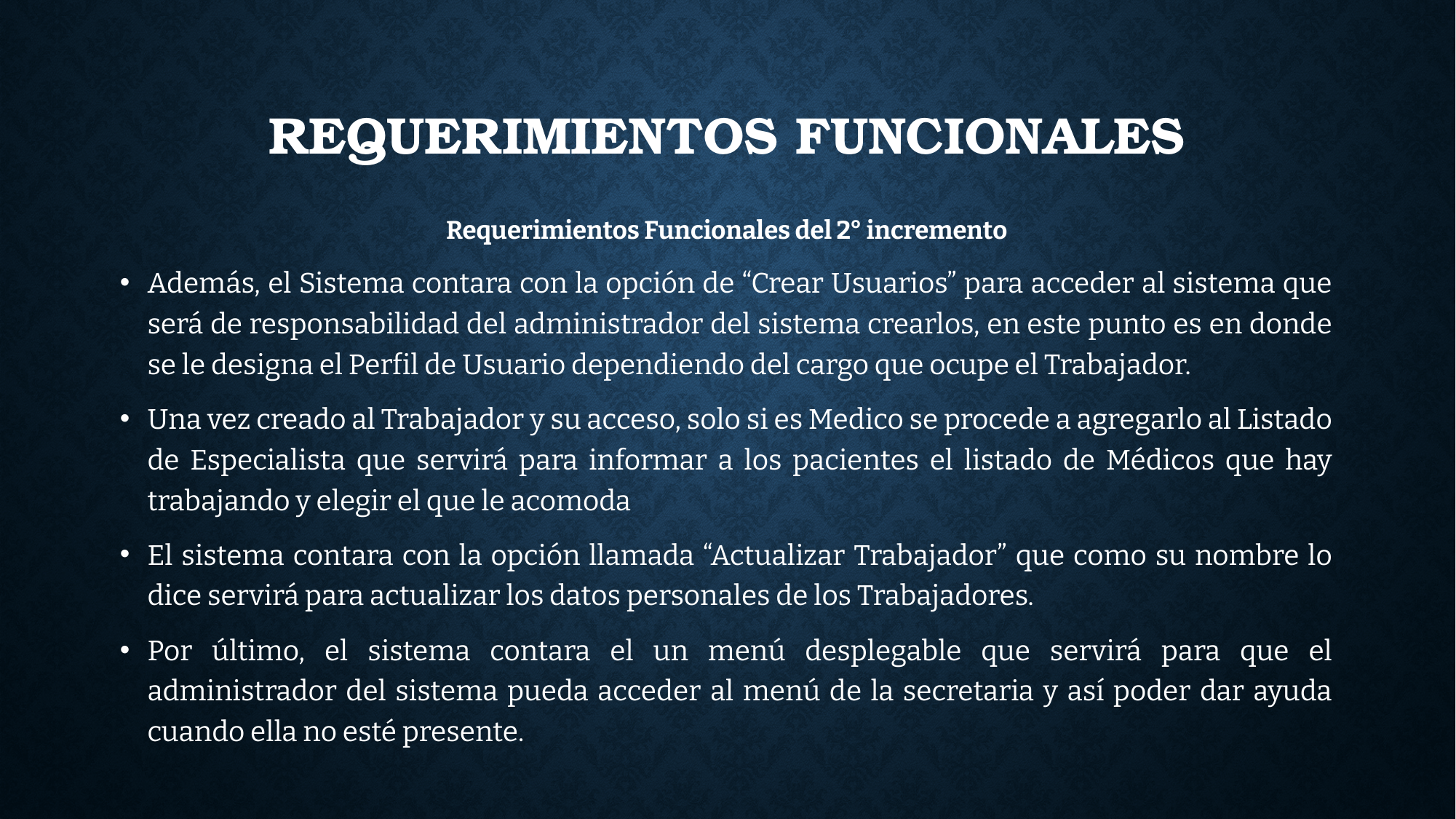

# Requerimientos funcionales
Requerimientos Funcionales del 2° incremento
Además, el Sistema contara con la opción de “Crear Usuarios” para acceder al sistema que será de responsabilidad del administrador del sistema crearlos, en este punto es en donde se le designa el Perfil de Usuario dependiendo del cargo que ocupe el Trabajador.
Una vez creado al Trabajador y su acceso, solo si es Medico se procede a agregarlo al Listado de Especialista que servirá para informar a los pacientes el listado de Médicos que hay trabajando y elegir el que le acomoda
El sistema contara con la opción llamada “Actualizar Trabajador” que como su nombre lo dice servirá para actualizar los datos personales de los Trabajadores.
Por último, el sistema contara el un menú desplegable que servirá para que el administrador del sistema pueda acceder al menú de la secretaria y así poder dar ayuda cuando ella no esté presente.